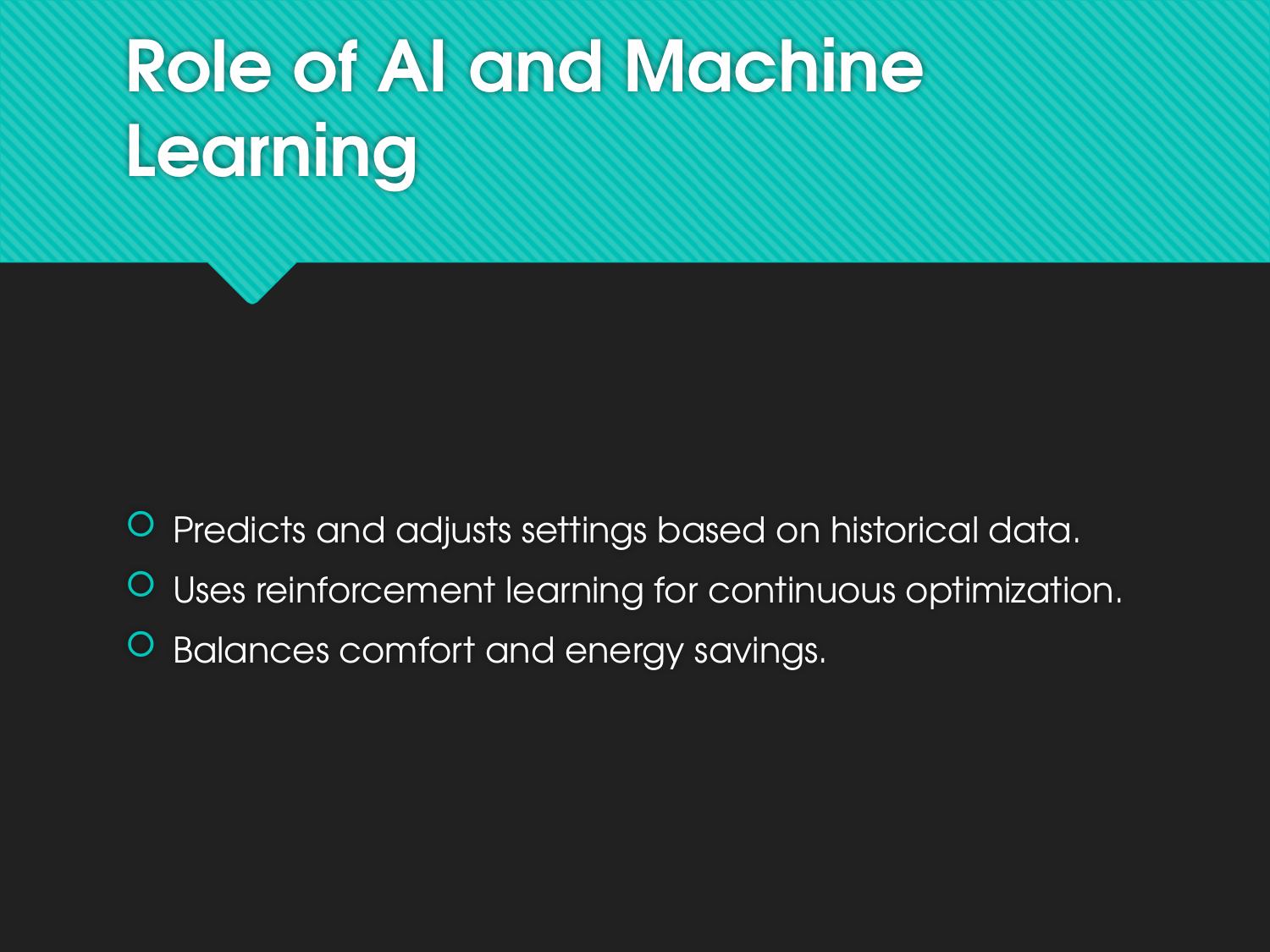

# Role of AI and Machine Learning

Predicts and adjusts settings based on historical data.
Uses reinforcement learning for continuous optimization.
Balances comfort and energy savings.